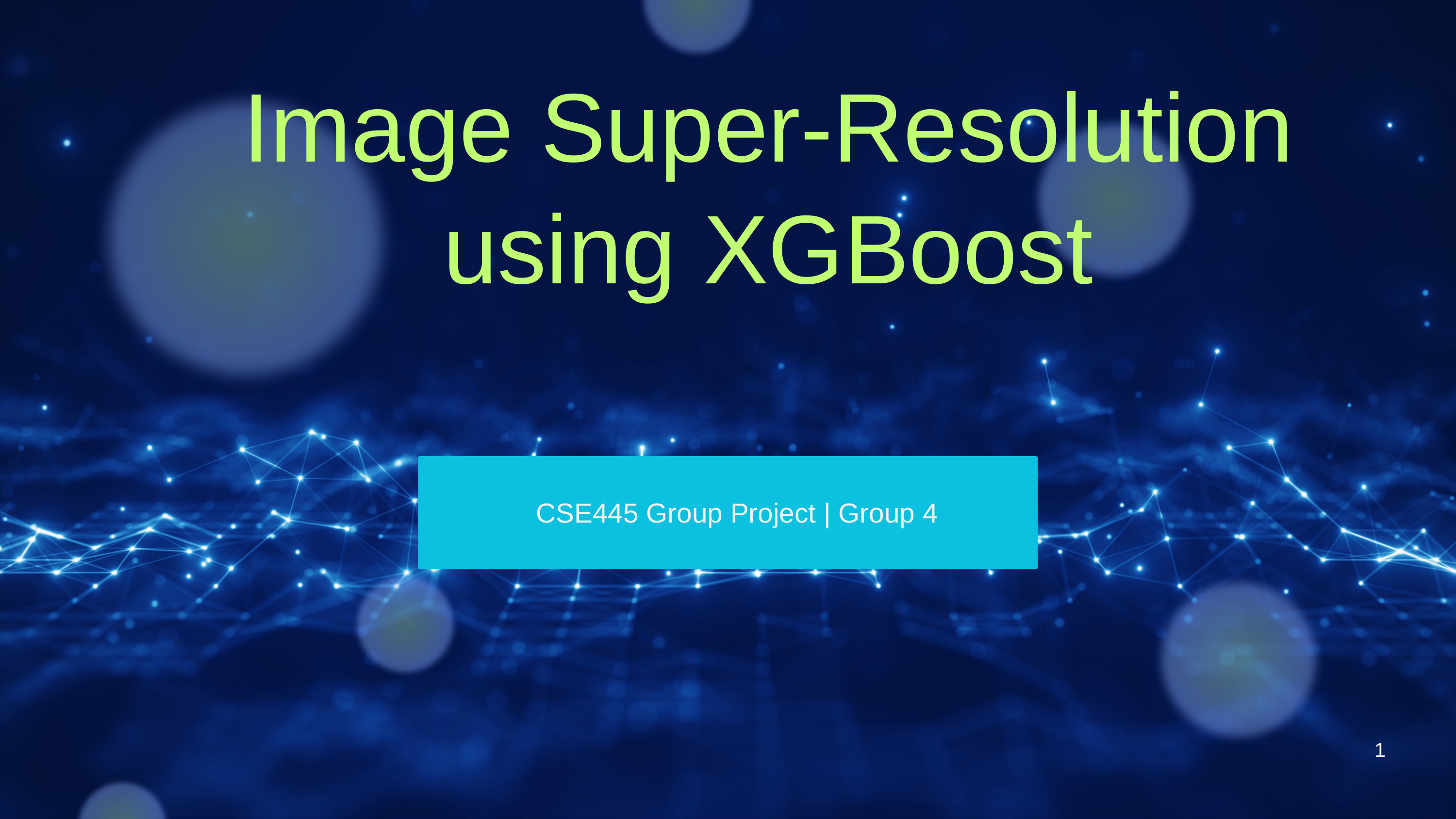

Image Super-Resolution using XGBoost

CSE445 Group Project | Group 4

1